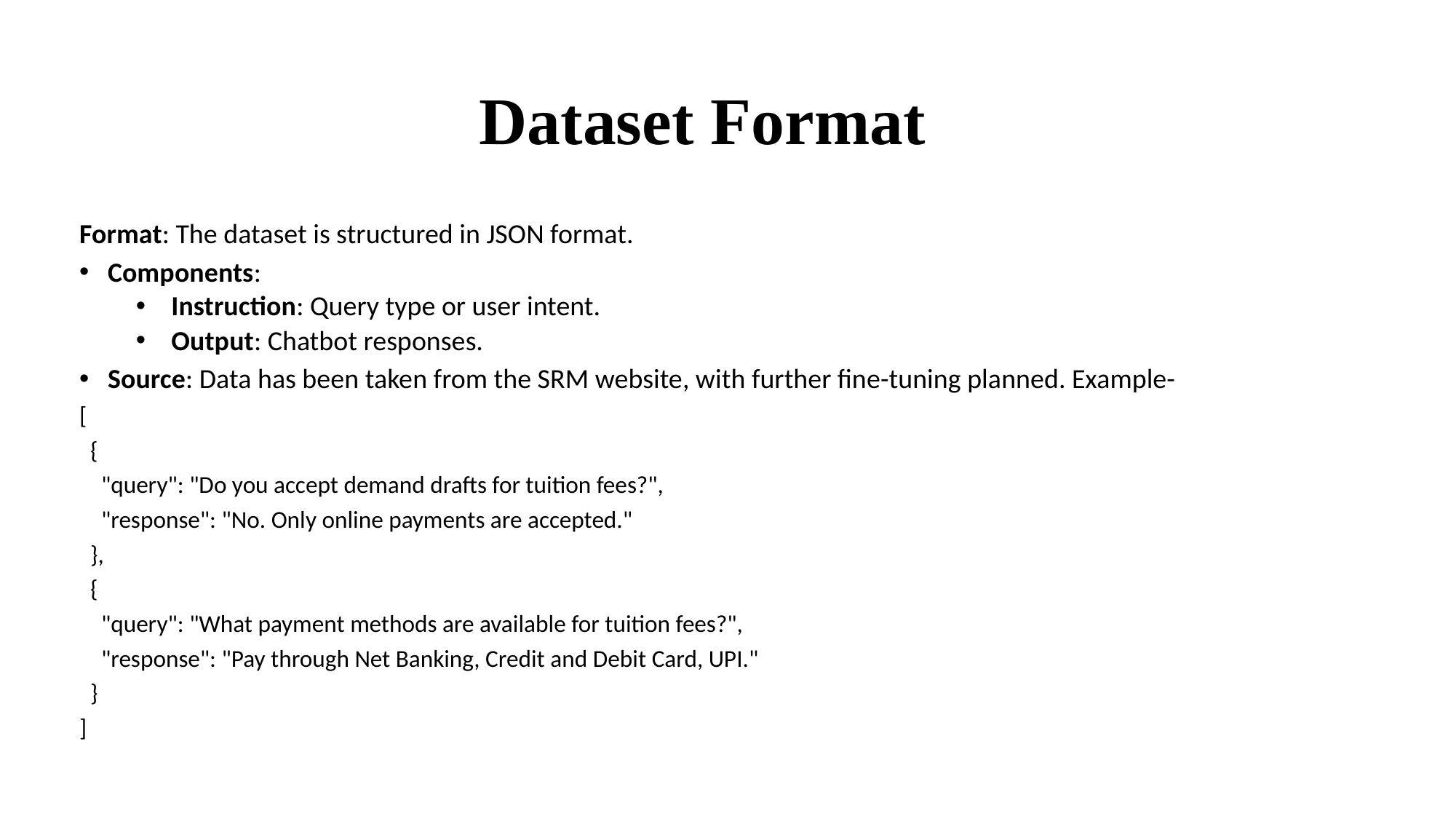

# Dataset Format

Format: The dataset is structured in JSON format.
Components:
Instruction: Query type or user intent.
Output: Chatbot responses.
Source: Data has been taken from the SRM website, with further fine-tuning planned. Example-
[
  {
    "query": "Do you accept demand drafts for tuition fees?",
    "response": "No. Only online payments are accepted."
  },
  {
    "query": "What payment methods are available for tuition fees?",
    "response": "Pay through Net Banking, Credit and Debit Card, UPI."
  }
]